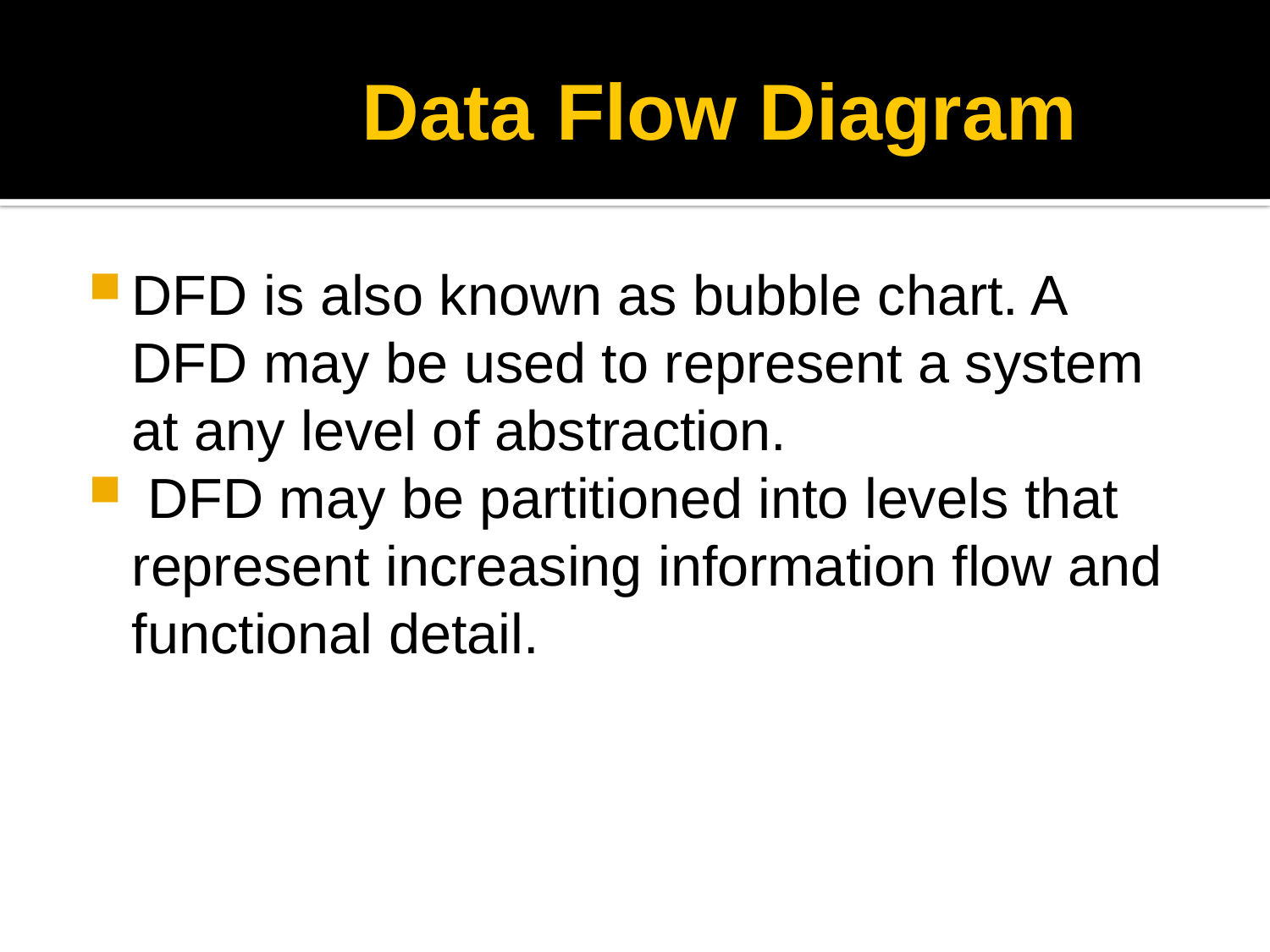

# Data Flow Diagram
DFD is also known as bubble chart. A DFD may be used to represent a system at any level of abstraction.
 DFD may be partitioned into levels that represent increasing information flow and functional detail.